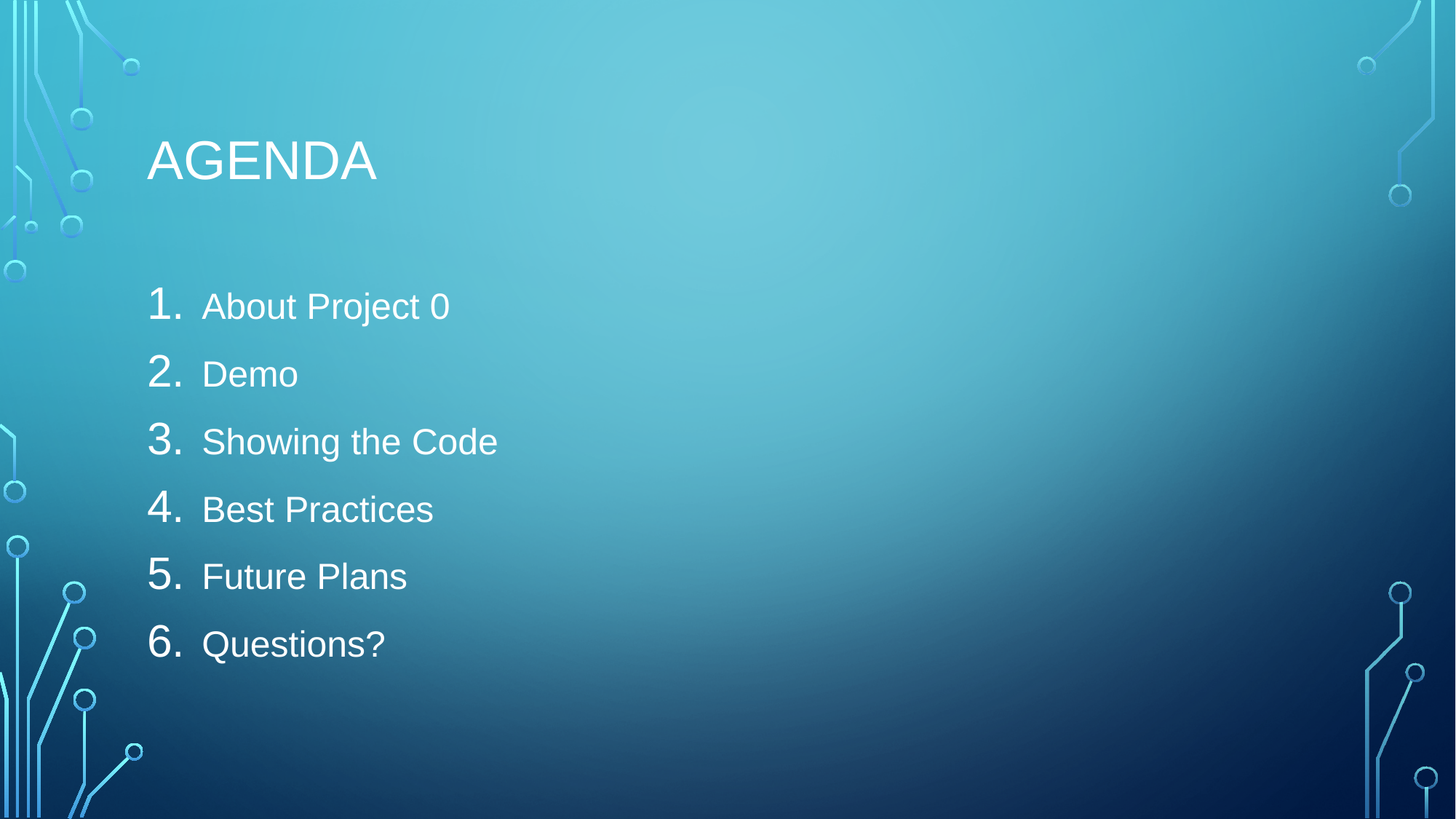

# Agenda
About Project 0
Demo
Showing the Code
Best Practices
Future Plans
Questions?